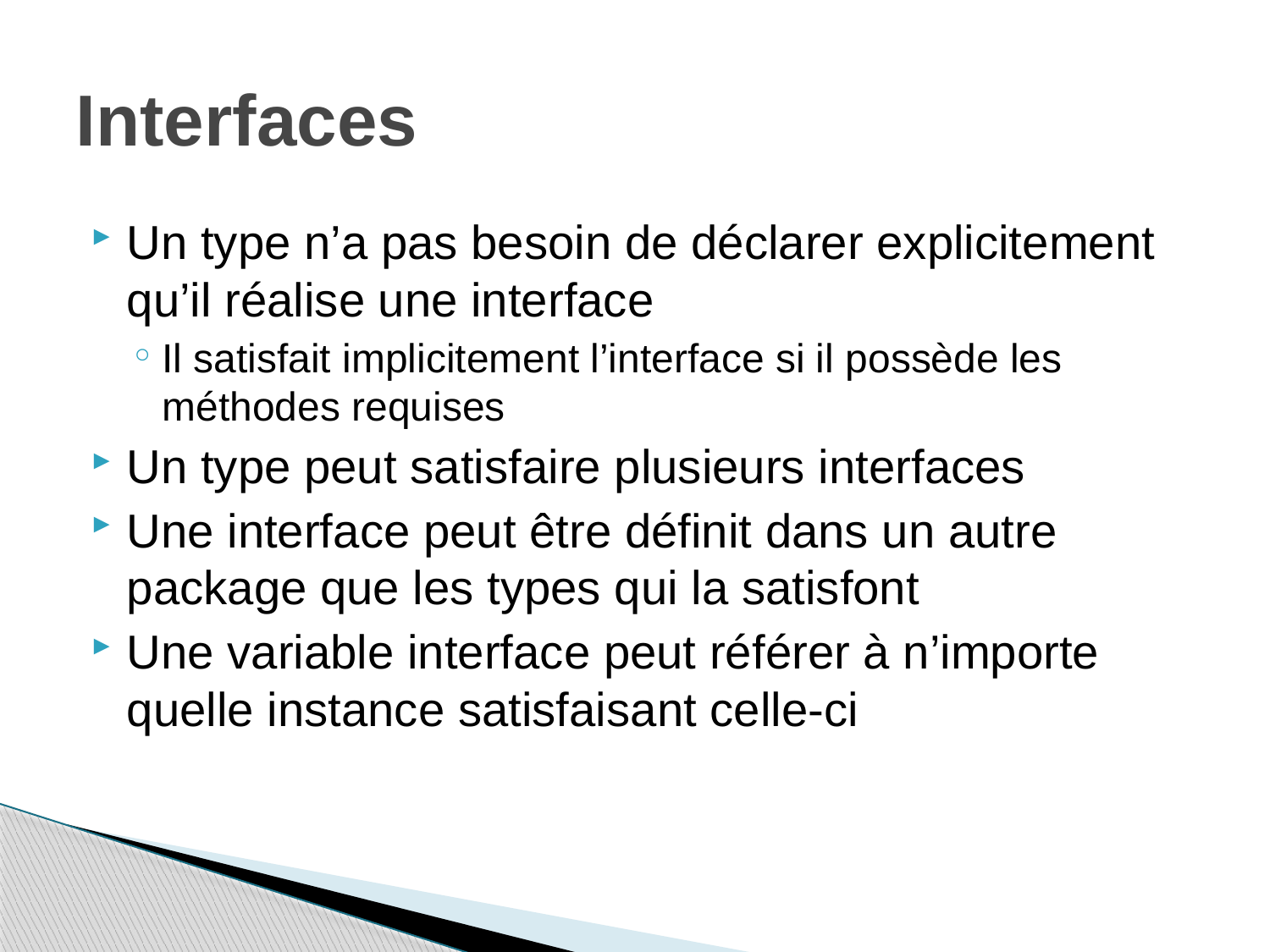

# Interfaces
Un type n’a pas besoin de déclarer explicitement qu’il réalise une interface
Il satisfait implicitement l’interface si il possède les méthodes requises
Un type peut satisfaire plusieurs interfaces
Une interface peut être définit dans un autre package que les types qui la satisfont
Une variable interface peut référer à n’importe quelle instance satisfaisant celle-ci